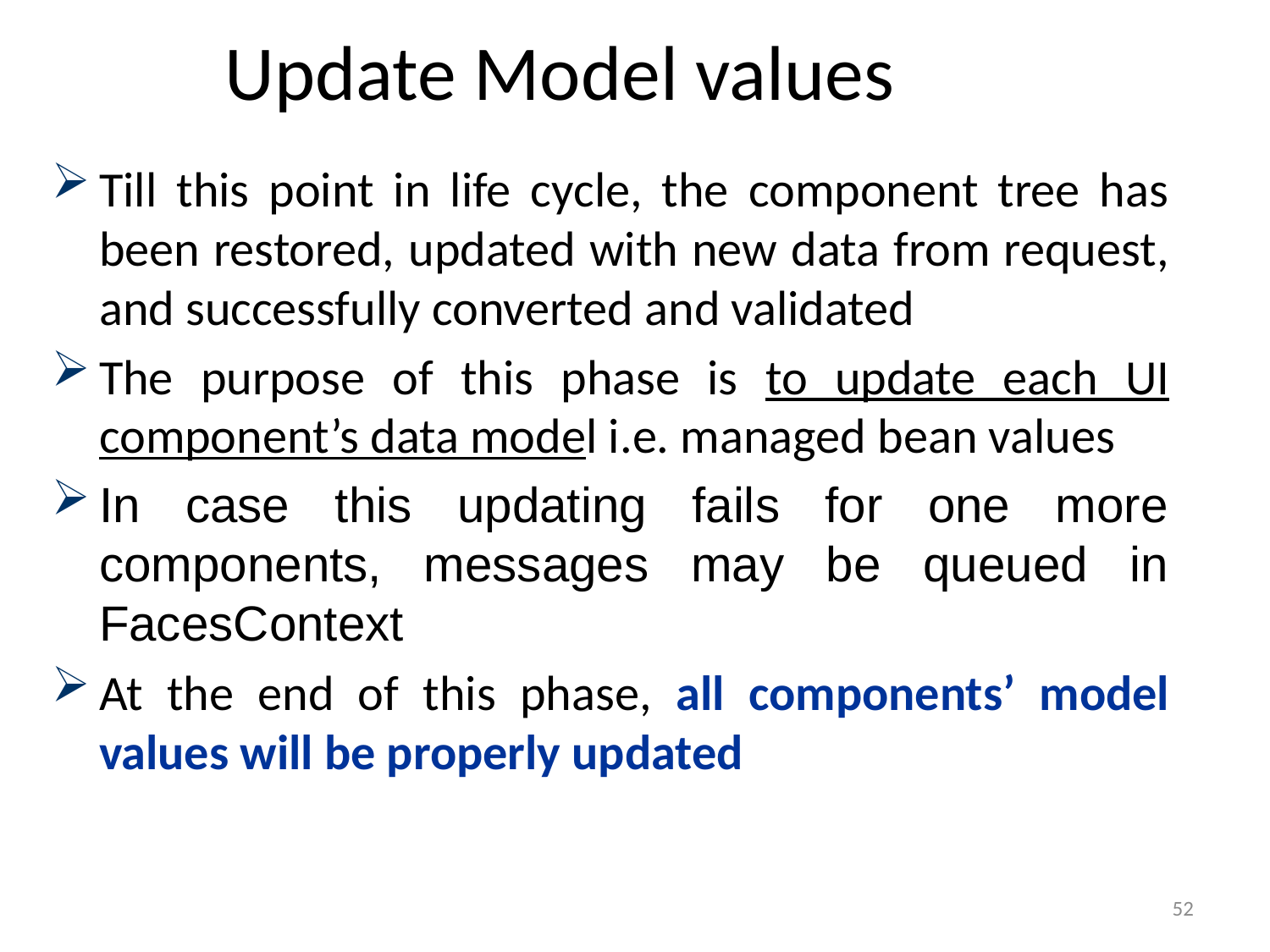

# Update Model values
Till this point in life cycle, the component tree has been restored, updated with new data from request, and successfully converted and validated
The purpose of this phase is to update each UI component’s data model i.e. managed bean values
In case this updating fails for one more components, messages may be queued in FacesContext
At the end of this phase, all components’ model values will be properly updated
52